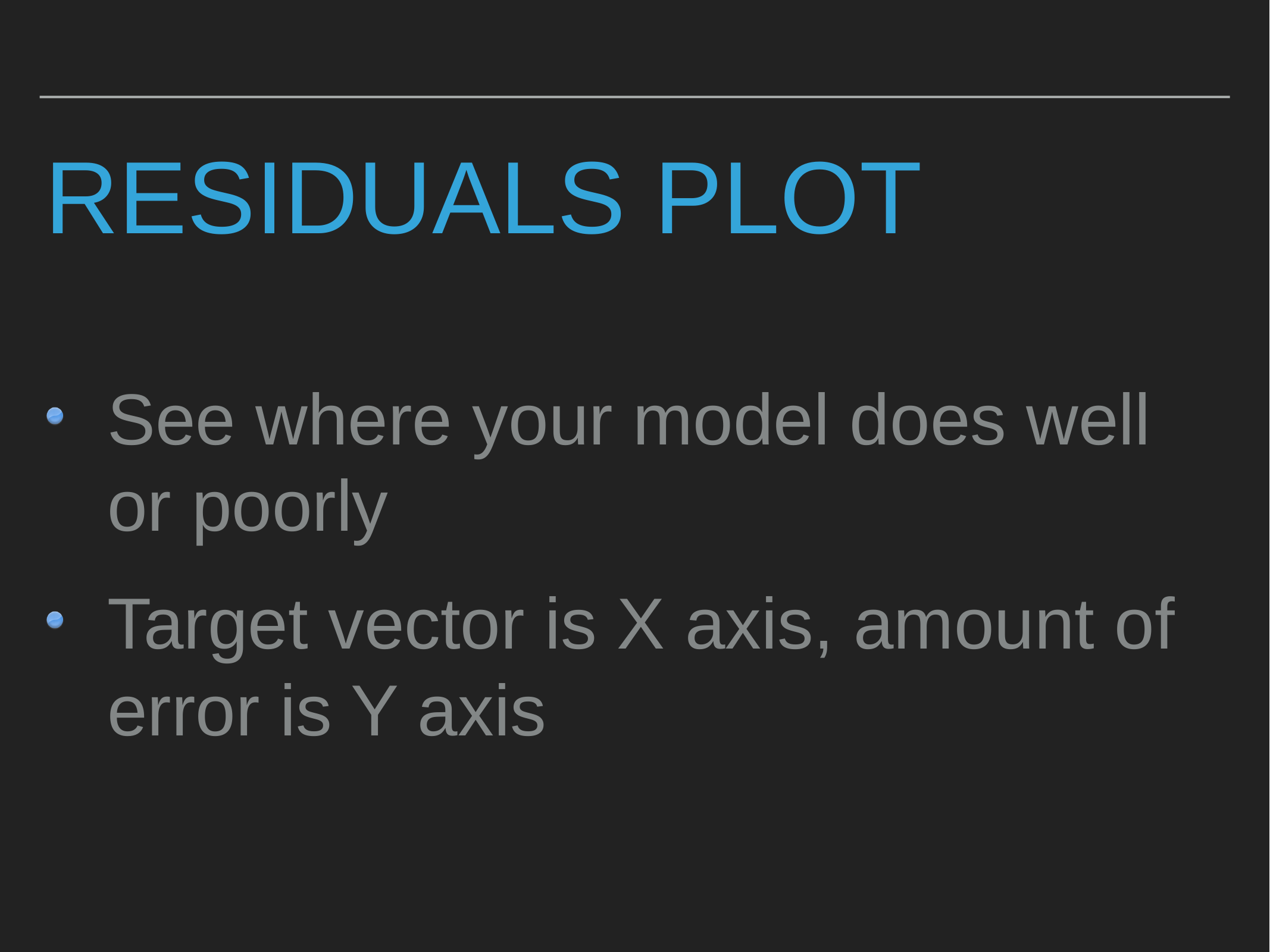

# ResidualS Plot

See where your model does well or poorly
Target vector is X axis, amount of error is Y axis